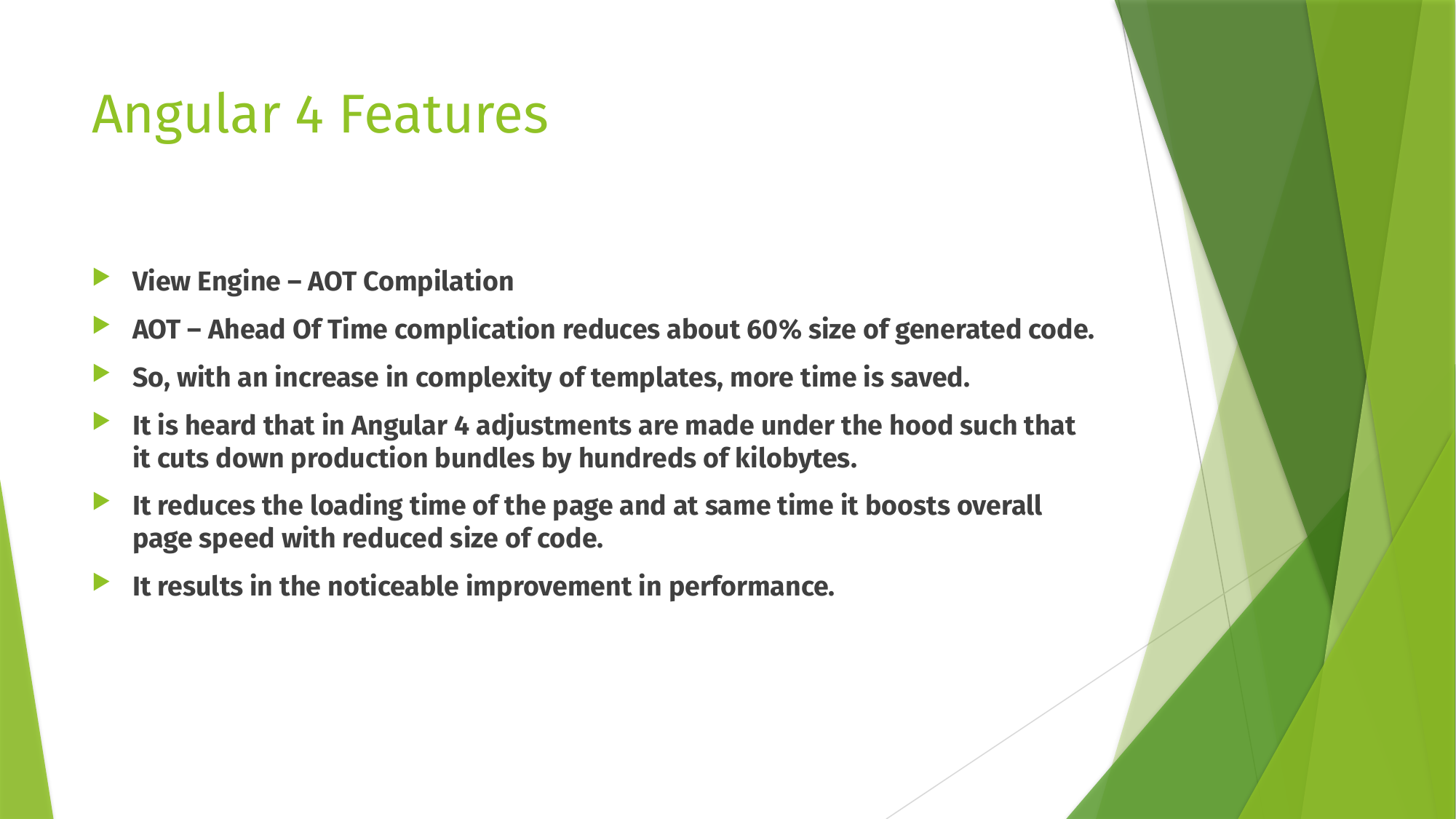

# Angular 4 Features
View Engine – AOT Compilation
AOT – Ahead Of Time complication reduces about 60% size of generated code.
So, with an increase in complexity of templates, more time is saved.
It is heard that in Angular 4 adjustments are made under the hood such that it cuts down production bundles by hundreds of kilobytes.
It reduces the loading time of the page and at same time it boosts overall page speed with reduced size of code.
It results in the noticeable improvement in performance.